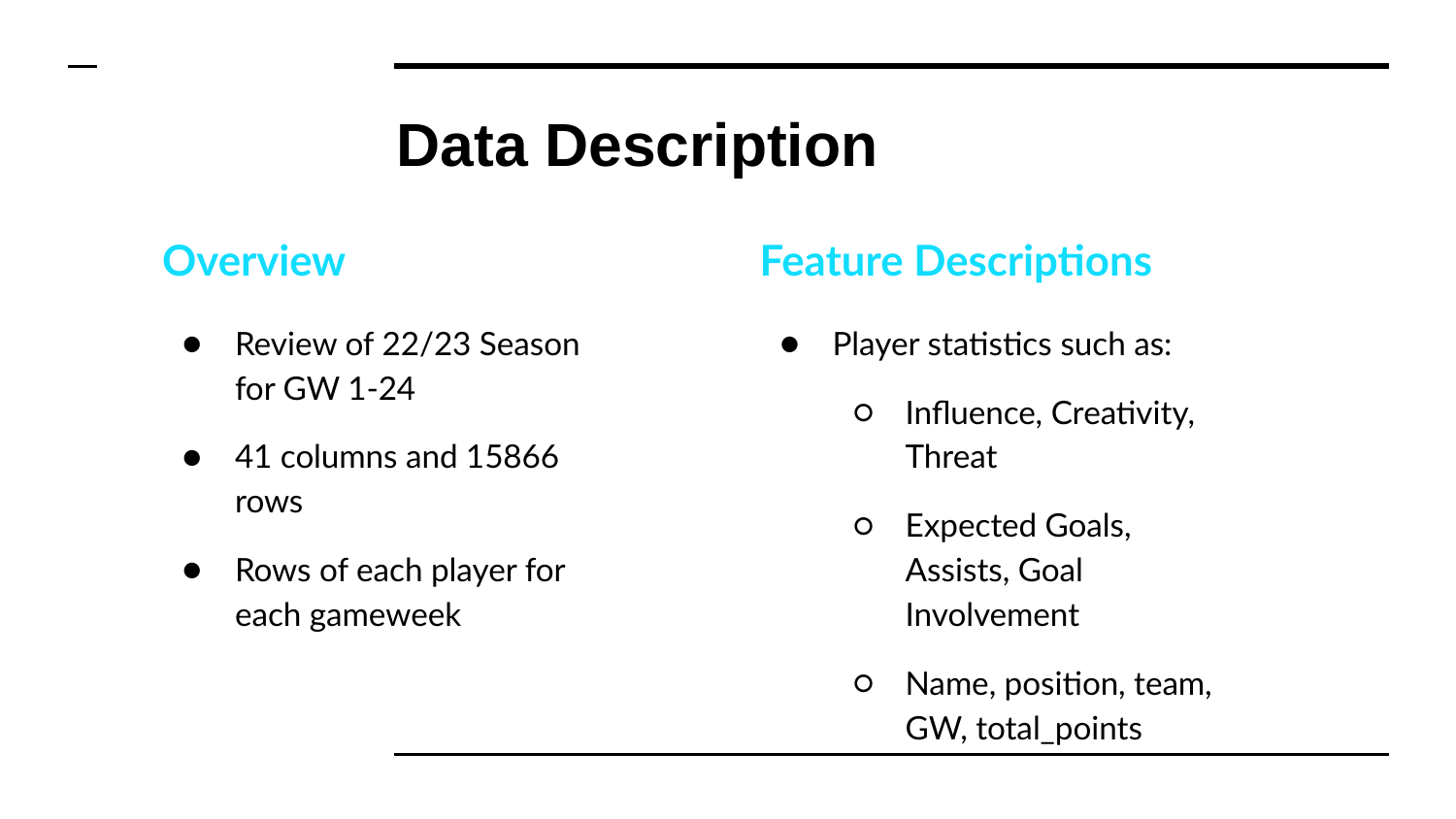

# Data Description
Overview
Review of 22/23 Season for GW 1-24
41 columns and 15866 rows
Rows of each player for each gameweek
Feature Descriptions
Player statistics such as:
Influence, Creativity, Threat
Expected Goals, Assists, Goal Involvement
Name, position, team, GW, total_points